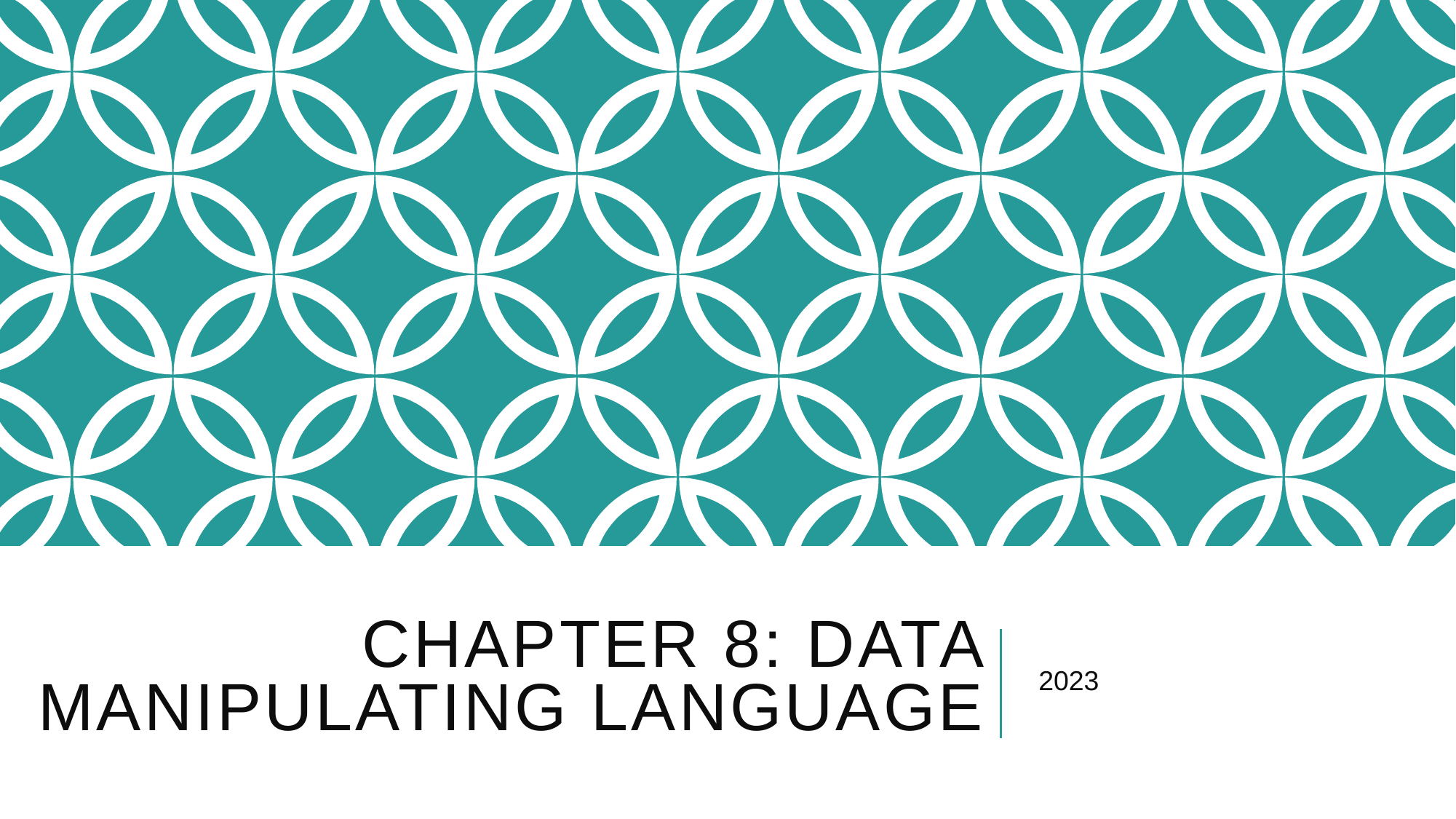

# Chapter 8: Data manipulating Language
2023